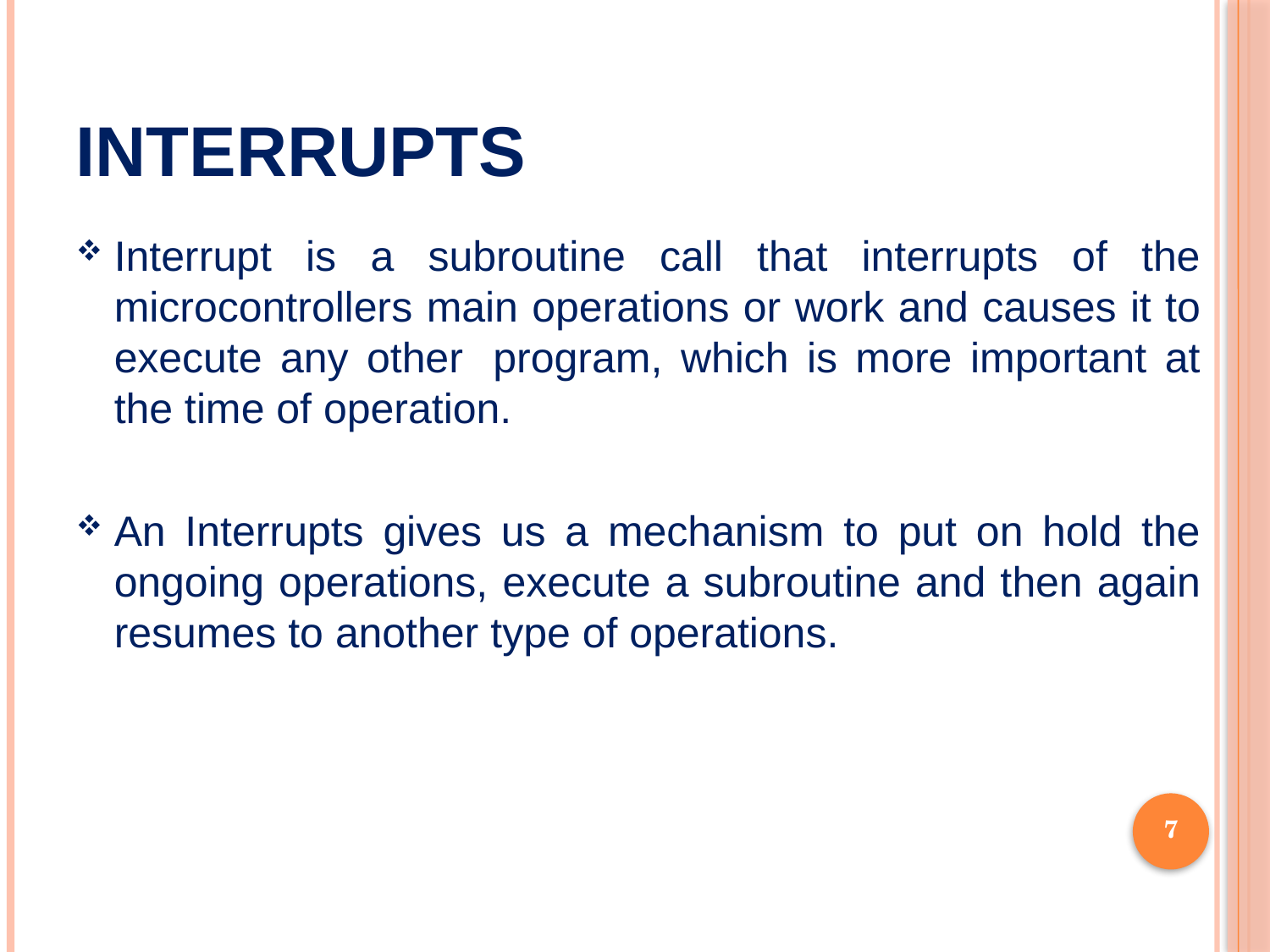

# Interrupts
Interrupt is a subroutine call that interrupts of the microcontrollers main operations or work and causes it to execute any other  program, which is more important at the time of operation.

An Interrupts gives us a mechanism to put on hold the ongoing operations, execute a subroutine and then again resumes to another type of operations.
7